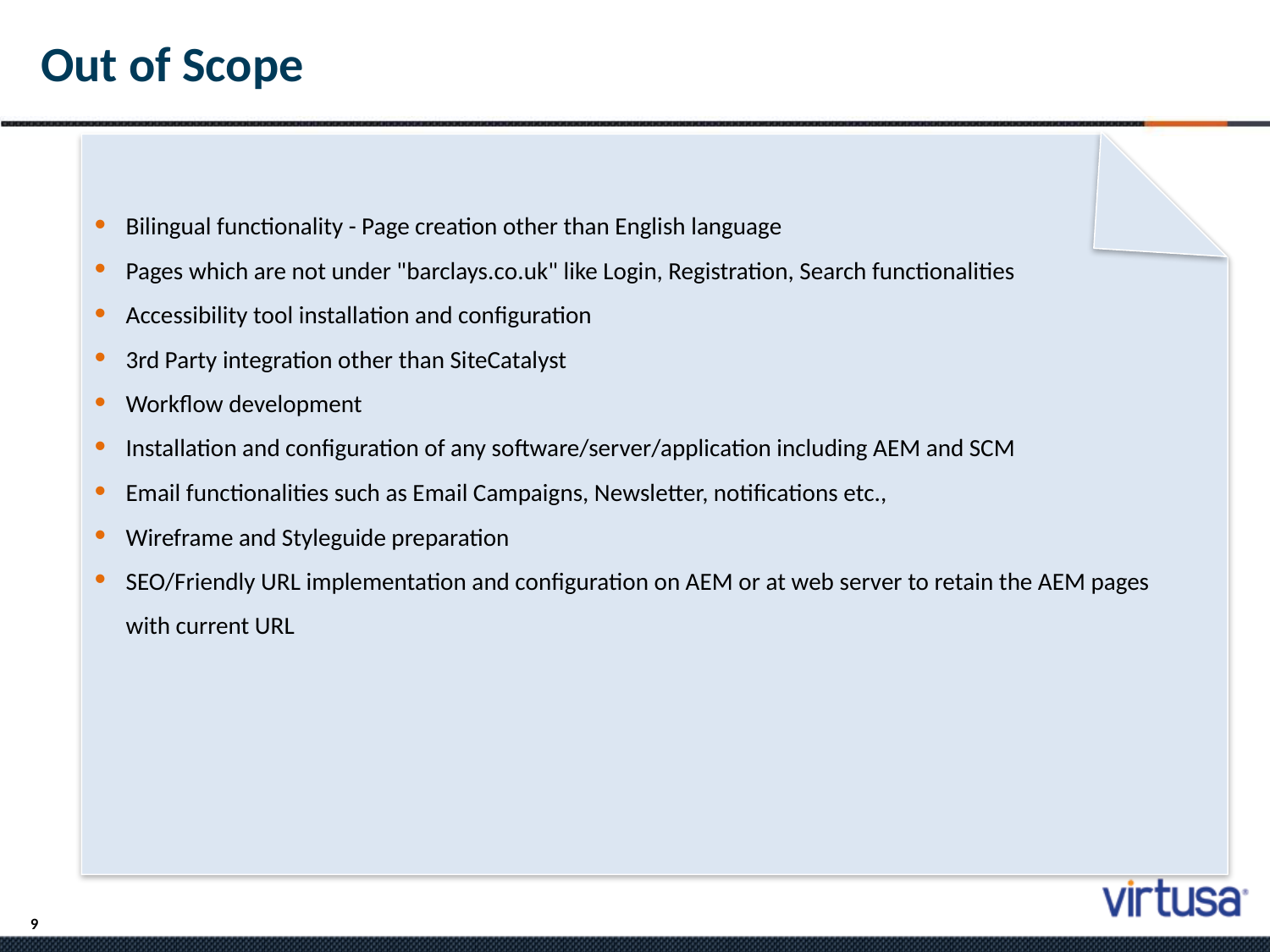

# Out of Scope
Bilingual functionality - Page creation other than English language
Pages which are not under "barclays.co.uk" like Login, Registration, Search functionalities
Accessibility tool installation and configuration
3rd Party integration other than SiteCatalyst
Workflow development
Installation and configuration of any software/server/application including AEM and SCM
Email functionalities such as Email Campaigns, Newsletter, notifications etc.,
Wireframe and Styleguide preparation
SEO/Friendly URL implementation and configuration on AEM or at web server to retain the AEM pages with current URL